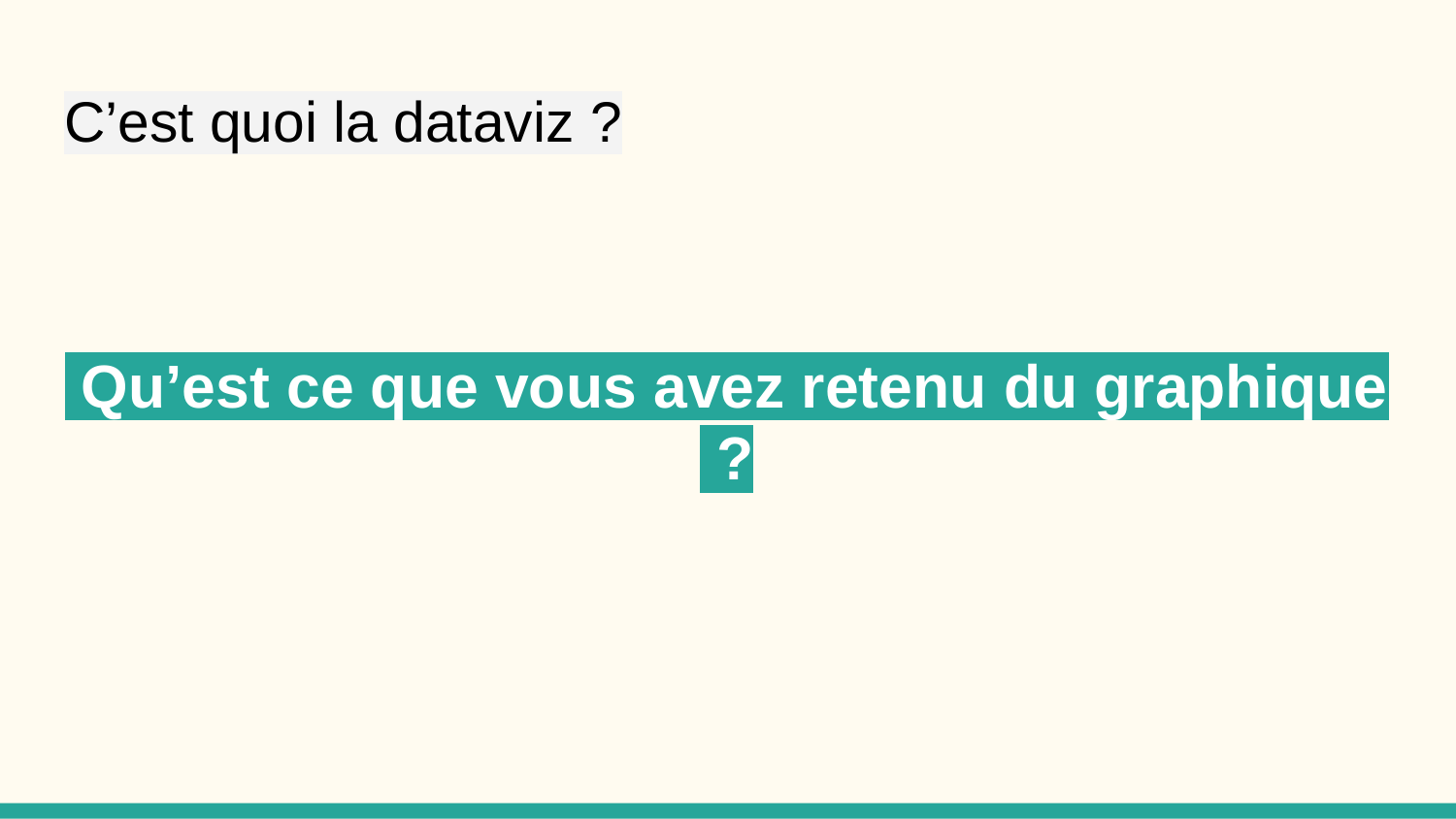

# C’est quoi la dataviz ?

 Qu’est ce que vous avez retenu du graphique  ?